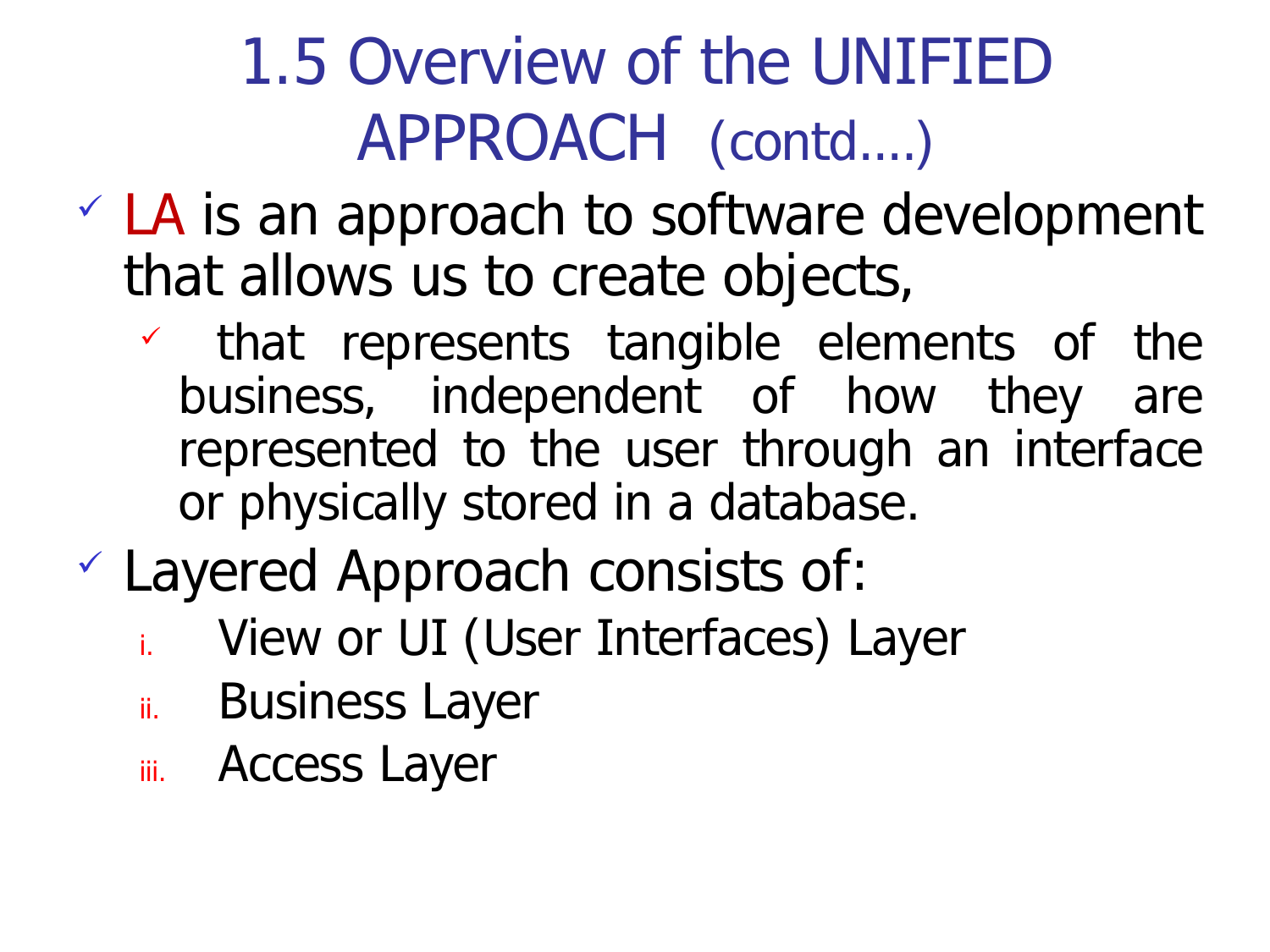

# 1.5 Overview of the UNIFIED APPROACH  (contd….)
LA is an approach to software development that allows us to create objects,
 that represents tangible elements of the business, independent of how they are represented to the user through an interface or physically stored in a database.
Layered Approach consists of:
View or UI (User Interfaces) Layer
Business Layer
Access Layer